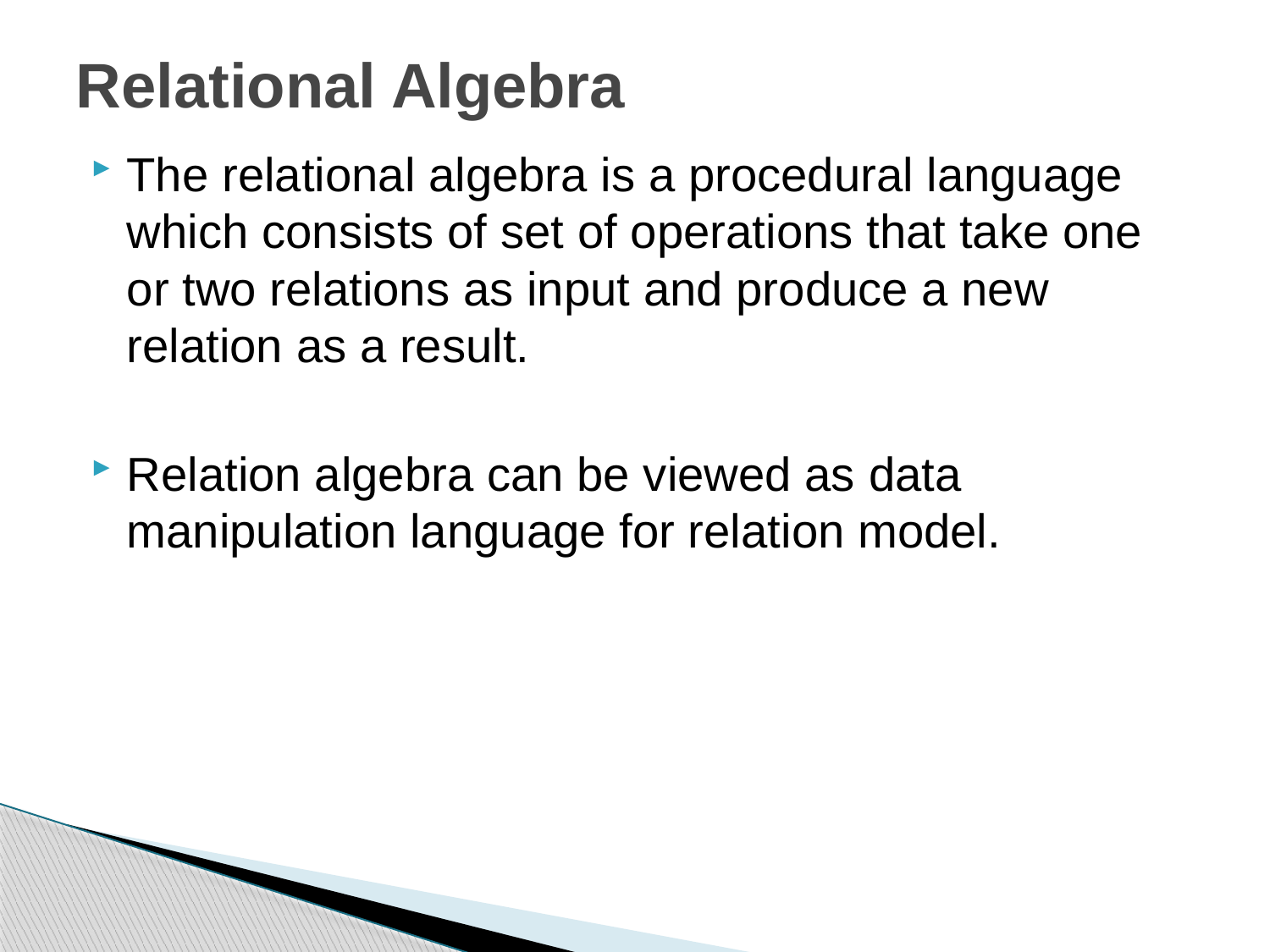

# Relational Algebra
The relational algebra is a procedural language which consists of set of operations that take one or two relations as input and produce a new relation as a result.

Relation algebra can be viewed as data manipulation language for relation model.